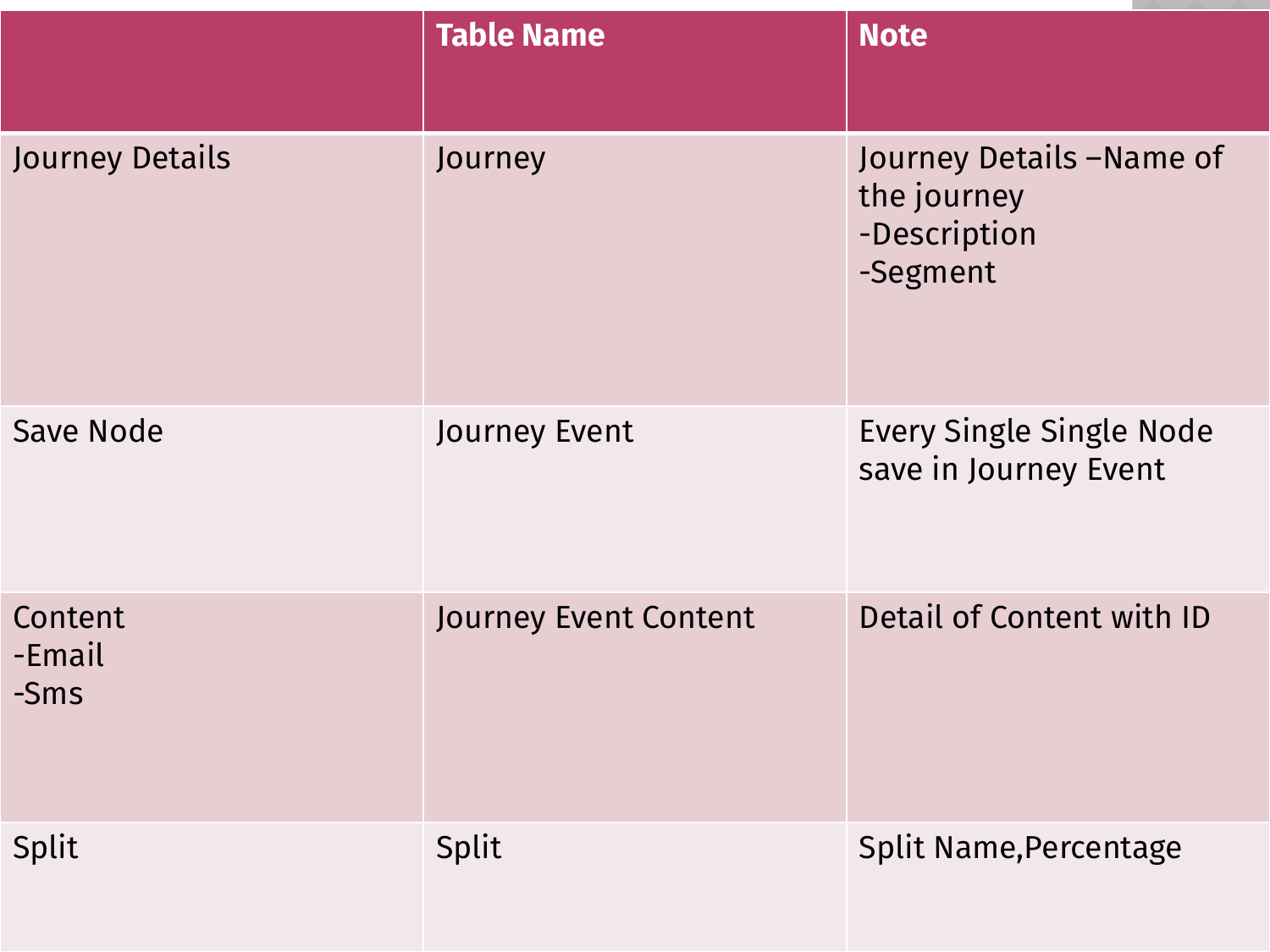

|  | Table Name | Note |
| --- | --- | --- |
| Journey Details | Journey | Journey Details –Name of the journey -Description -Segment |
| Save Node | Journey Event | Every Single Single Node save in Journey Event |
| Content -Email -Sms | Journey Event Content | Detail of Content with ID |
| Split | Split | Split Name,Percentage |